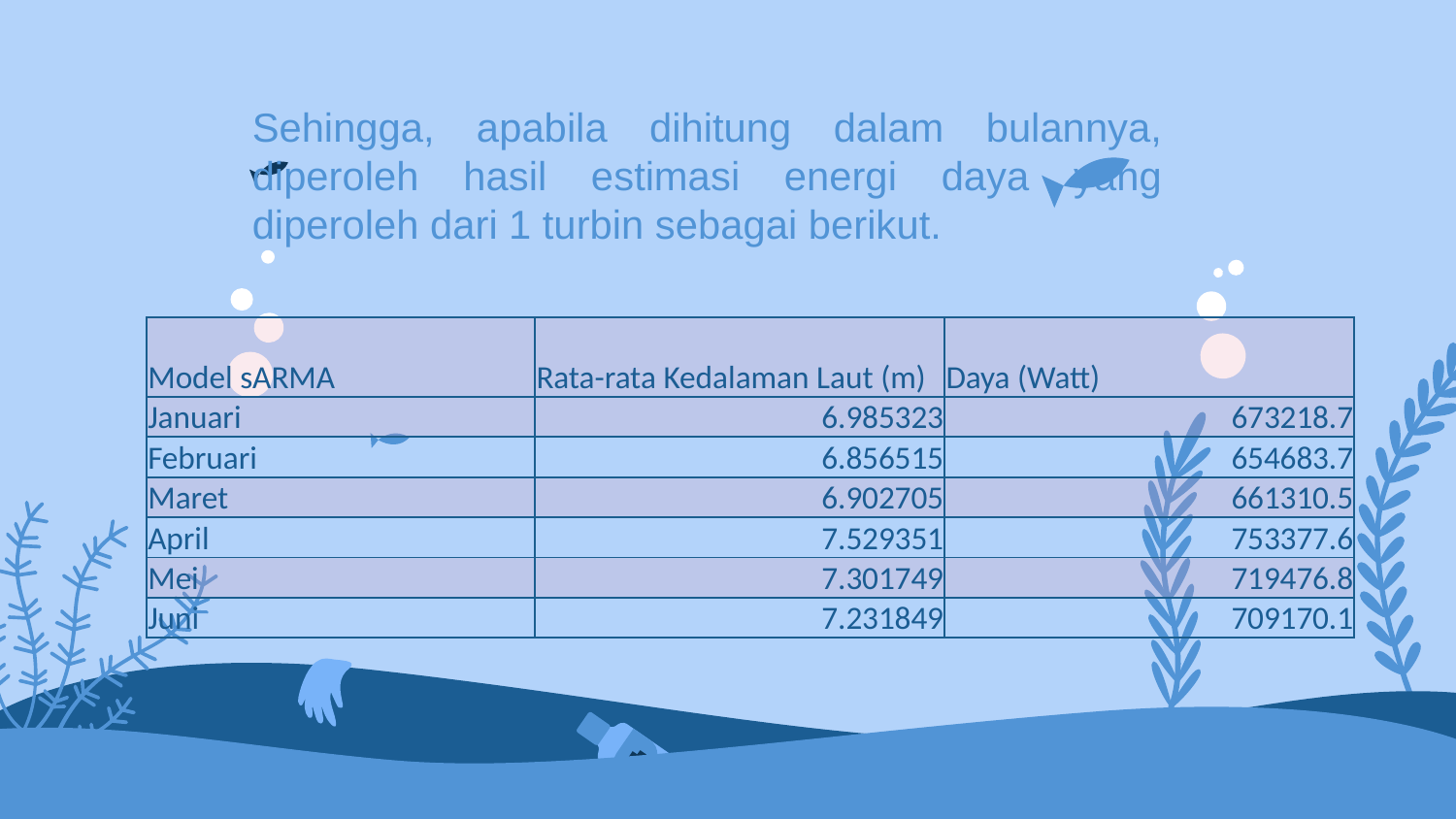

Sehingga, apabila dihitung dalam bulannya, diperoleh hasil estimasi energi daya yang diperoleh dari 1 turbin sebagai berikut.
| Model sARMA | Rata-rata Kedalaman Laut (m) | Daya (Watt) |
| --- | --- | --- |
| Januari | 6.985323 | 673218.7 |
| Februari | 6.856515 | 654683.7 |
| Maret | 6.902705 | 661310.5 |
| April | 7.529351 | 753377.6 |
| Mei | 7.301749 | 719476.8 |
| Juni | 7.231849 | 709170.1 |